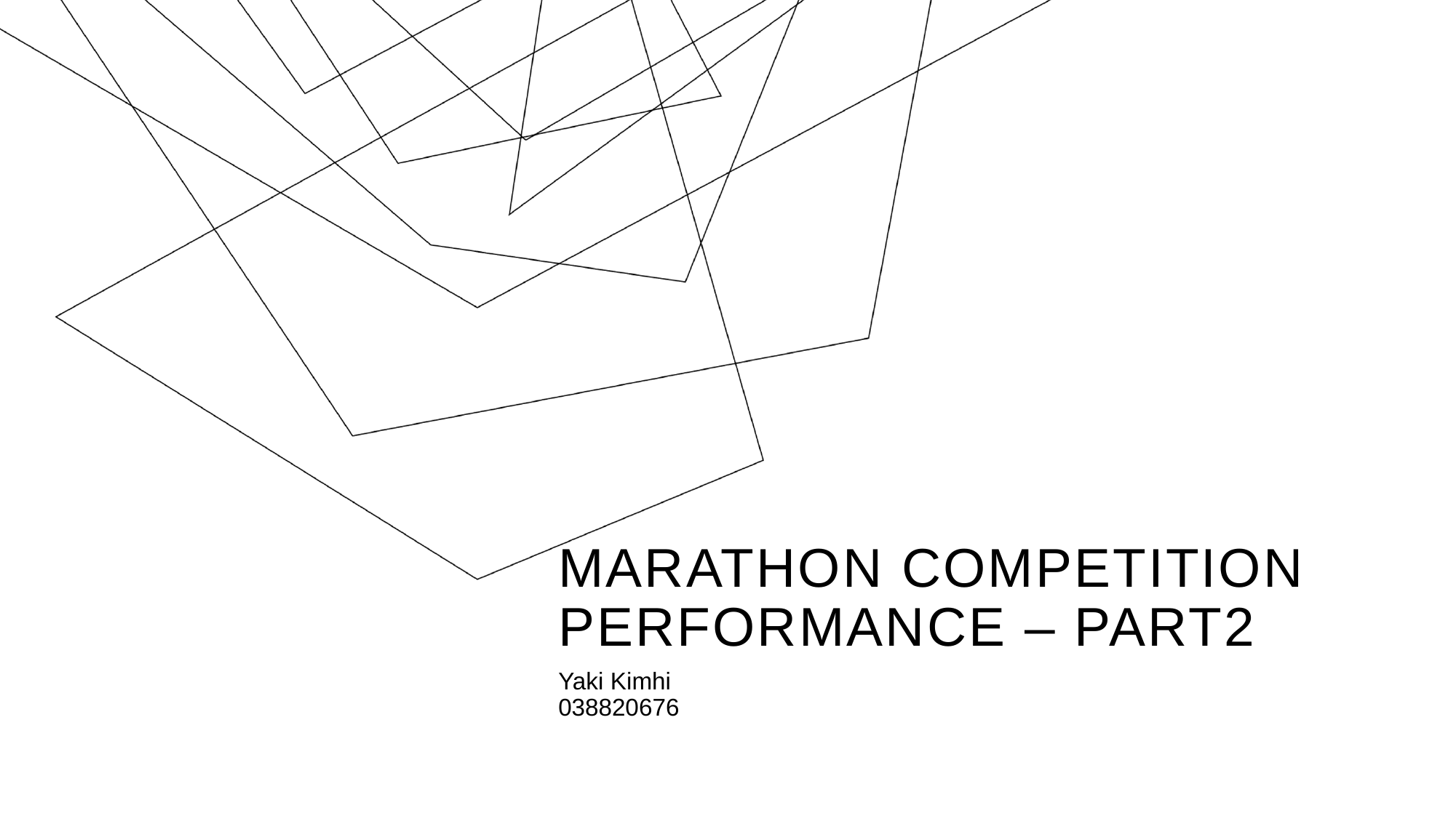

# Marathon competition performance – Part2
Yaki Kimhi
038820676